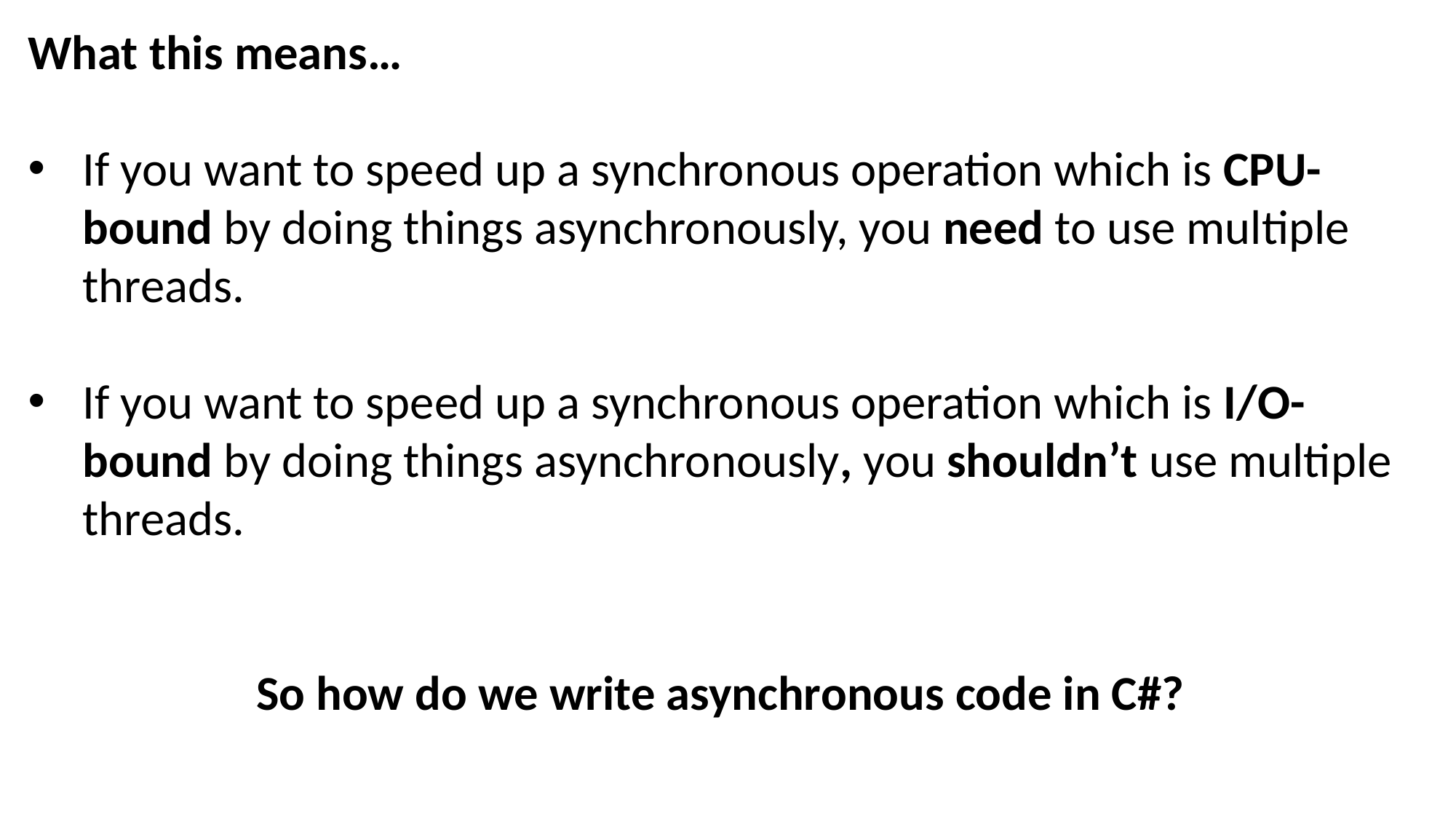

What this means…

If you want to speed up a synchronous operation which is CPU-bound by doing things asynchronously, you need to use multiple threads.

If you want to speed up a synchronous operation which is I/O-bound by doing things asynchronously, you shouldn’t use multiple threads.

So how do we write asynchronous code in C#?